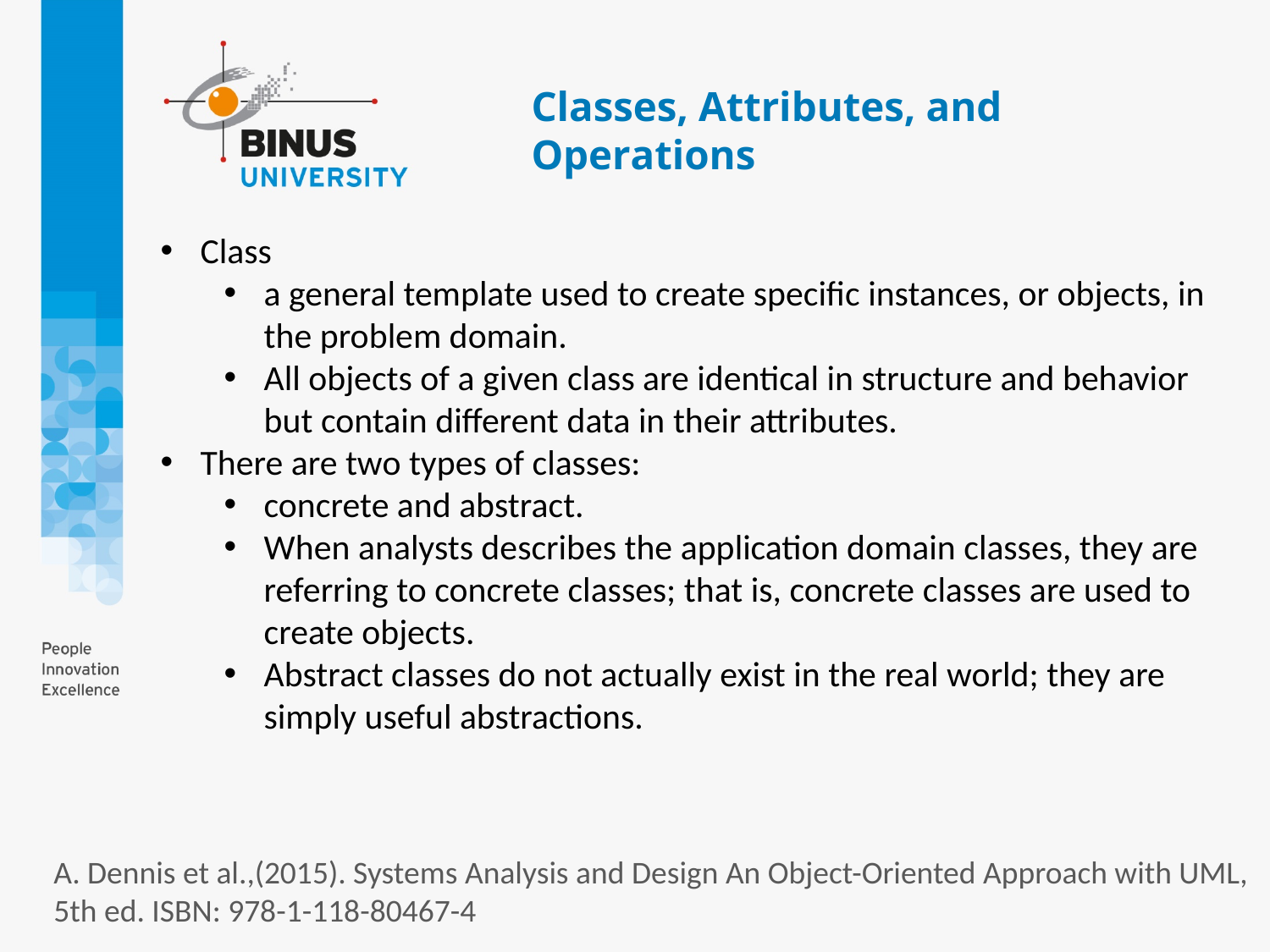

# Classes, Attributes, and Operations
Class
a general template used to create specific instances, or objects, in the problem domain.
All objects of a given class are identical in structure and behavior but contain different data in their attributes.
There are two types of classes:
concrete and abstract.
When analysts describes the application domain classes, they are referring to concrete classes; that is, concrete classes are used to create objects.
Abstract classes do not actually exist in the real world; they are simply useful abstractions.
A. Dennis et al.,(2015). Systems Analysis and Design An Object-Oriented Approach with UML, 5th ed. ISBN: 978-1-118-80467-4